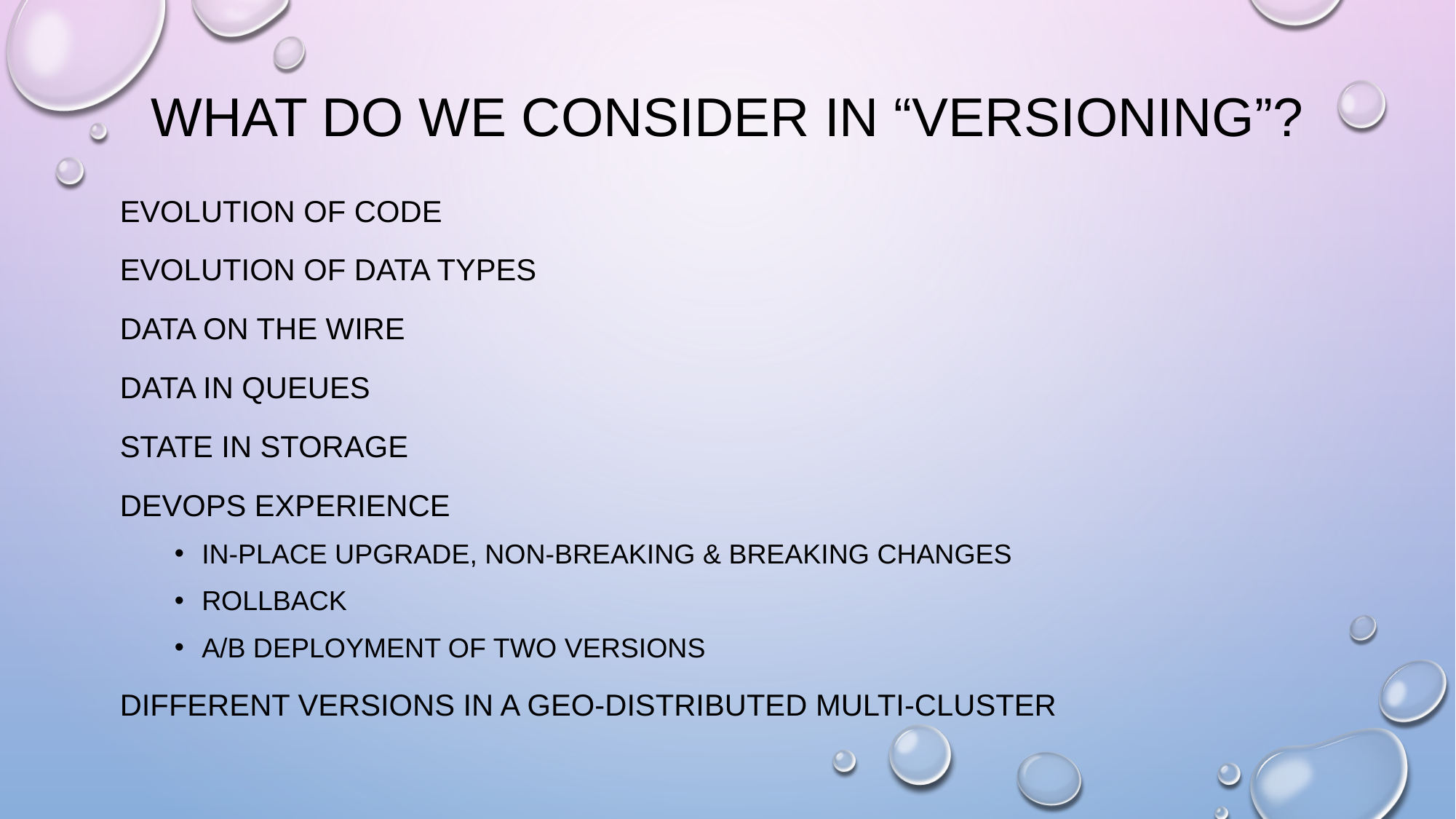

# What do we consider in “versioning”?
Evolution of code
Evolution of data types
Data on the wire
data in queues
State in storage
Devops experience
In-place upgrade, non-breaking & breaking changes
Rollback
a/b deployment of two versions
different versions in a geo-distributed multi-cluster